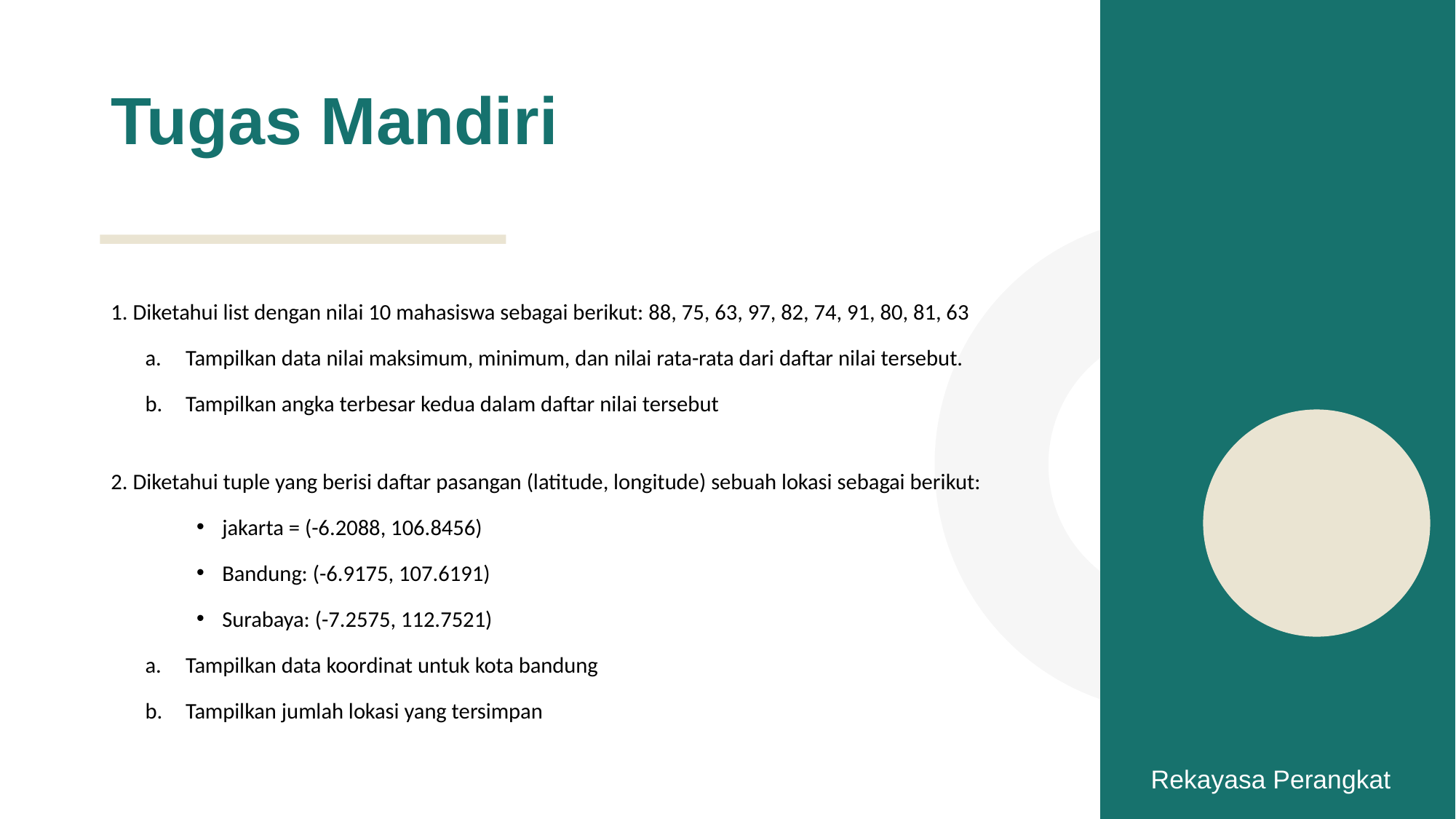

# Tugas Mandiri
1. Diketahui list dengan nilai 10 mahasiswa sebagai berikut: 88, 75, 63, 97, 82, 74, 91, 80, 81, 63
Tampilkan data nilai maksimum, minimum, dan nilai rata-rata dari daftar nilai tersebut.
Tampilkan angka terbesar kedua dalam daftar nilai tersebut
2. Diketahui tuple yang berisi daftar pasangan (latitude, longitude) sebuah lokasi sebagai berikut:
jakarta = (-6.2088, 106.8456)
Bandung: (-6.9175, 107.6191)
Surabaya: (-7.2575, 112.7521)
Tampilkan data koordinat untuk kota bandung
Tampilkan jumlah lokasi yang tersimpan